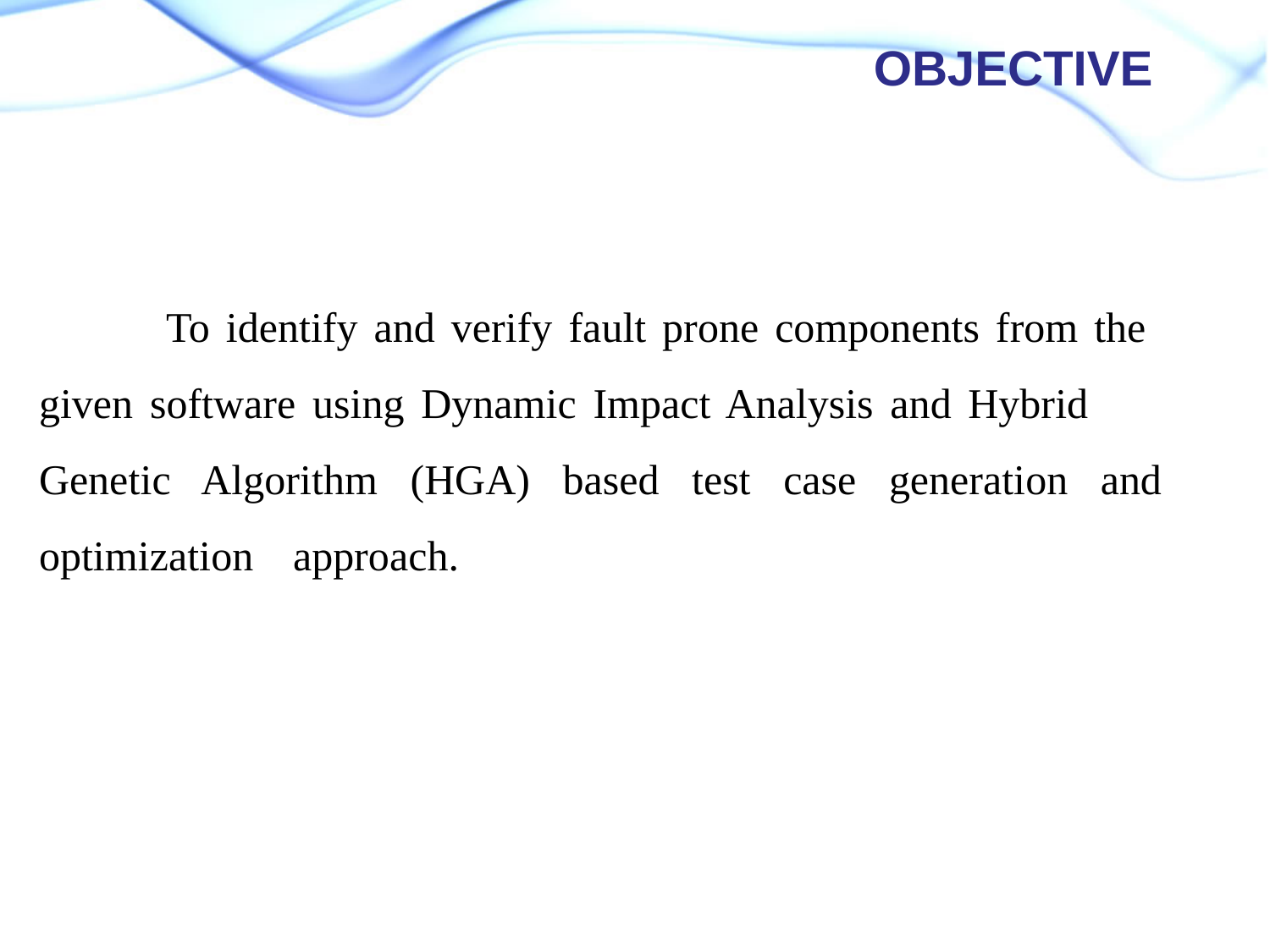

Objective
	To identify and verify fault prone components from the 	given software using Dynamic Impact Analysis and Hybrid 	Genetic Algorithm (HGA) based test case generation and 	optimization 	approach.